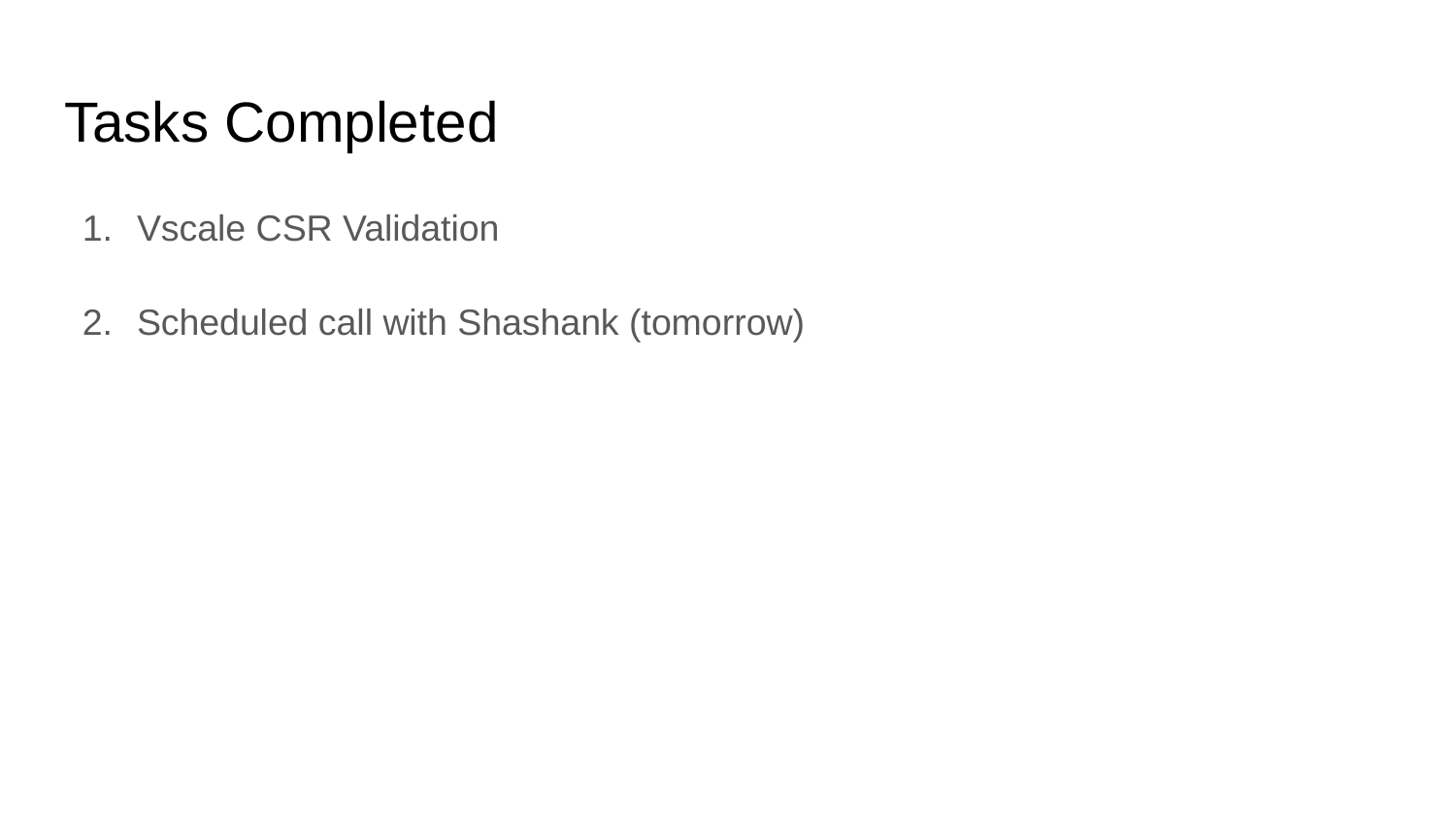

# Tasks Completed
Vscale CSR Validation
Scheduled call with Shashank (tomorrow)